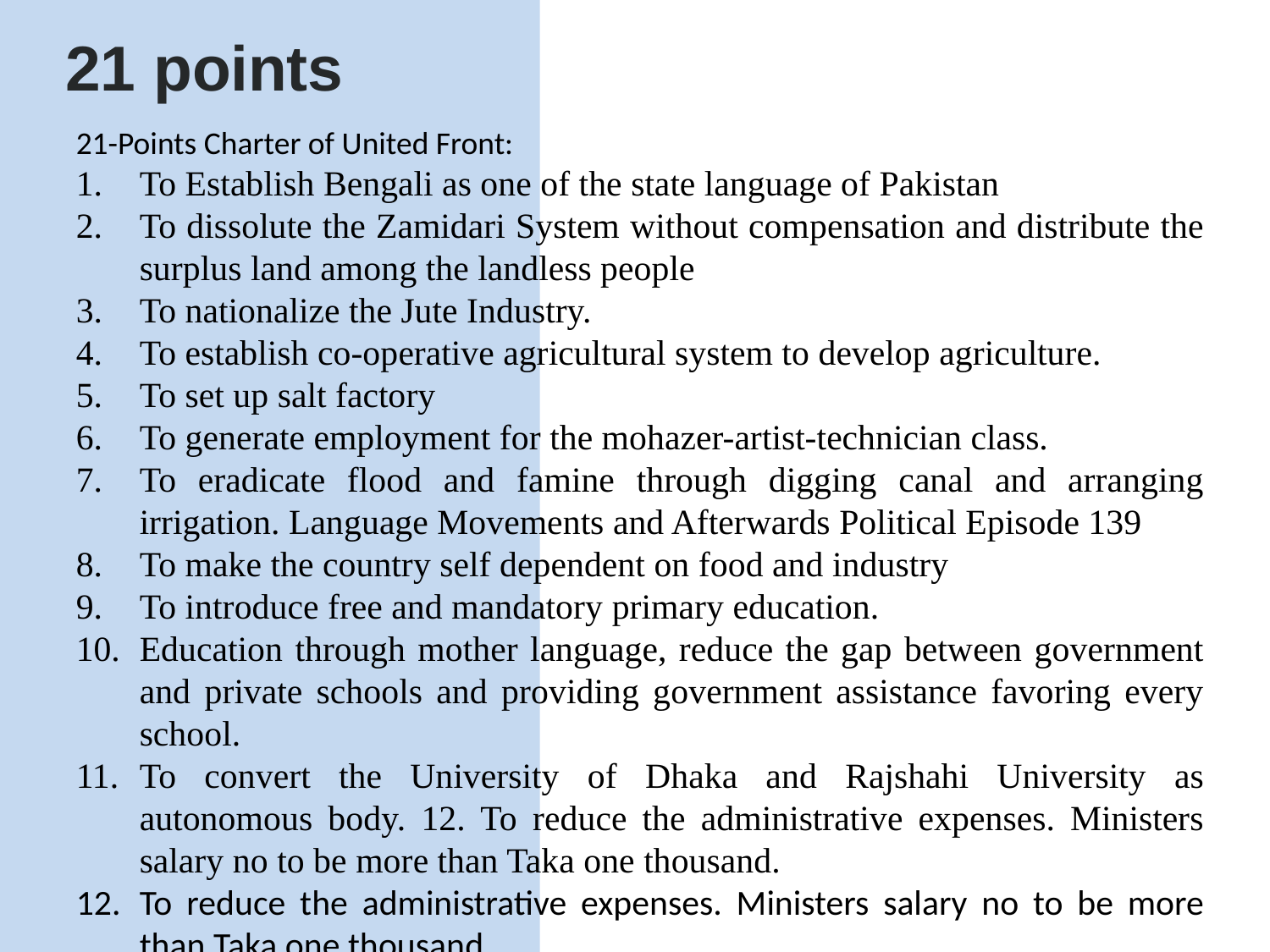

# 21 points
21-Points Charter of United Front:
To Establish Bengali as one of the state language of Pakistan
To dissolute the Zamidari System without compensation and distribute the surplus land among the landless people
To nationalize the Jute Industry.
To establish co-operative agricultural system to develop agriculture.
To set up salt factory
To generate employment for the mohazer-artist-technician class.
To eradicate flood and famine through digging canal and arranging irrigation. Language Movements and Afterwards Political Episode 139
To make the country self dependent on food and industry
To introduce free and mandatory primary education.
Education through mother language, reduce the gap between government and private schools and providing government assistance favoring every school.
To convert the University of Dhaka and Rajshahi University as autonomous body. 12. To reduce the administrative expenses. Ministers salary no to be more than Taka one thousand.
To reduce the administrative expenses. Ministers salary no to be more than Taka one thousand.